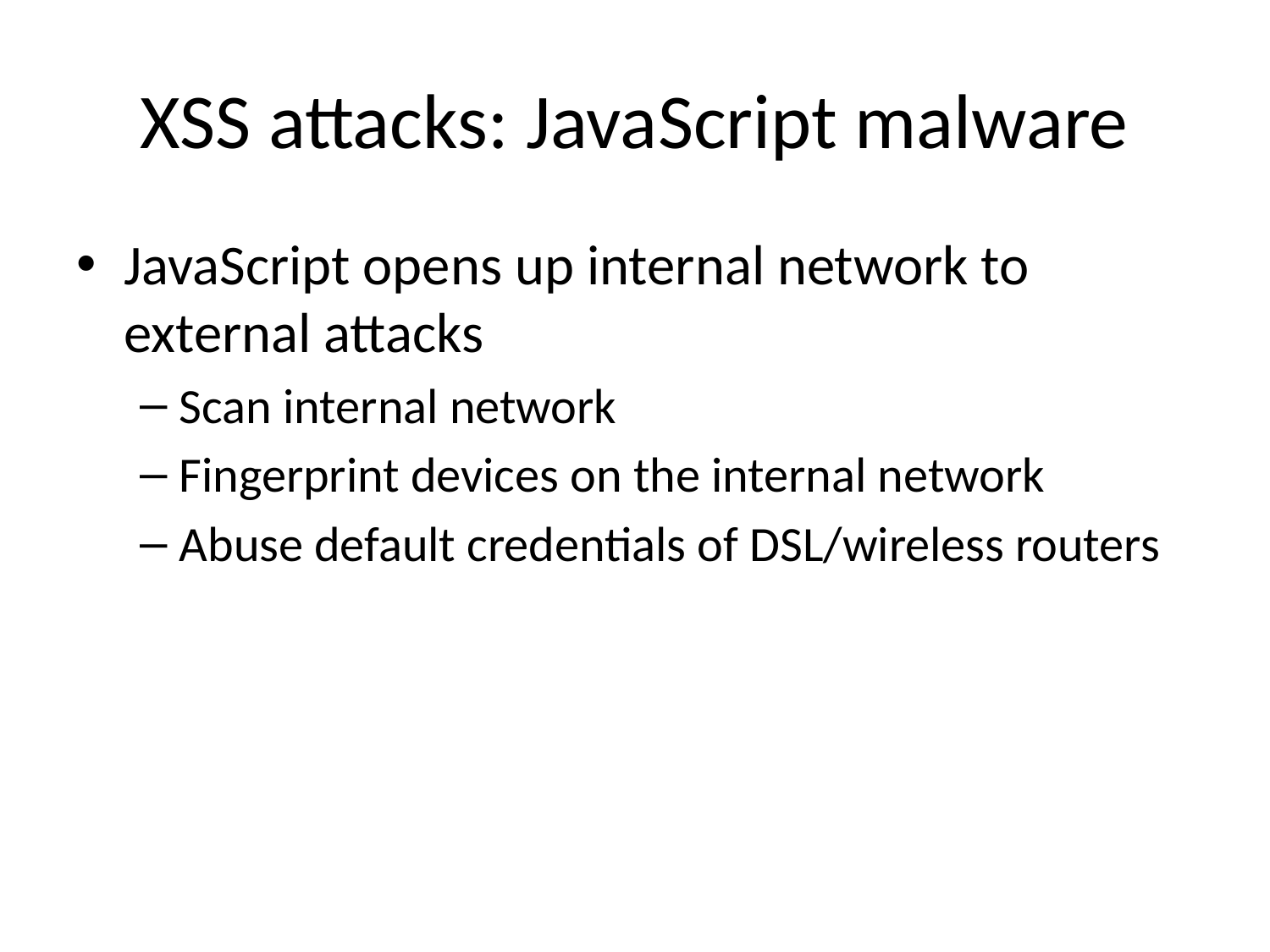

# XSS attacks: JavaScript malware
JavaScript opens up internal network to external attacks
Scan internal network
Fingerprint devices on the internal network
Abuse default credentials of DSL/wireless routers